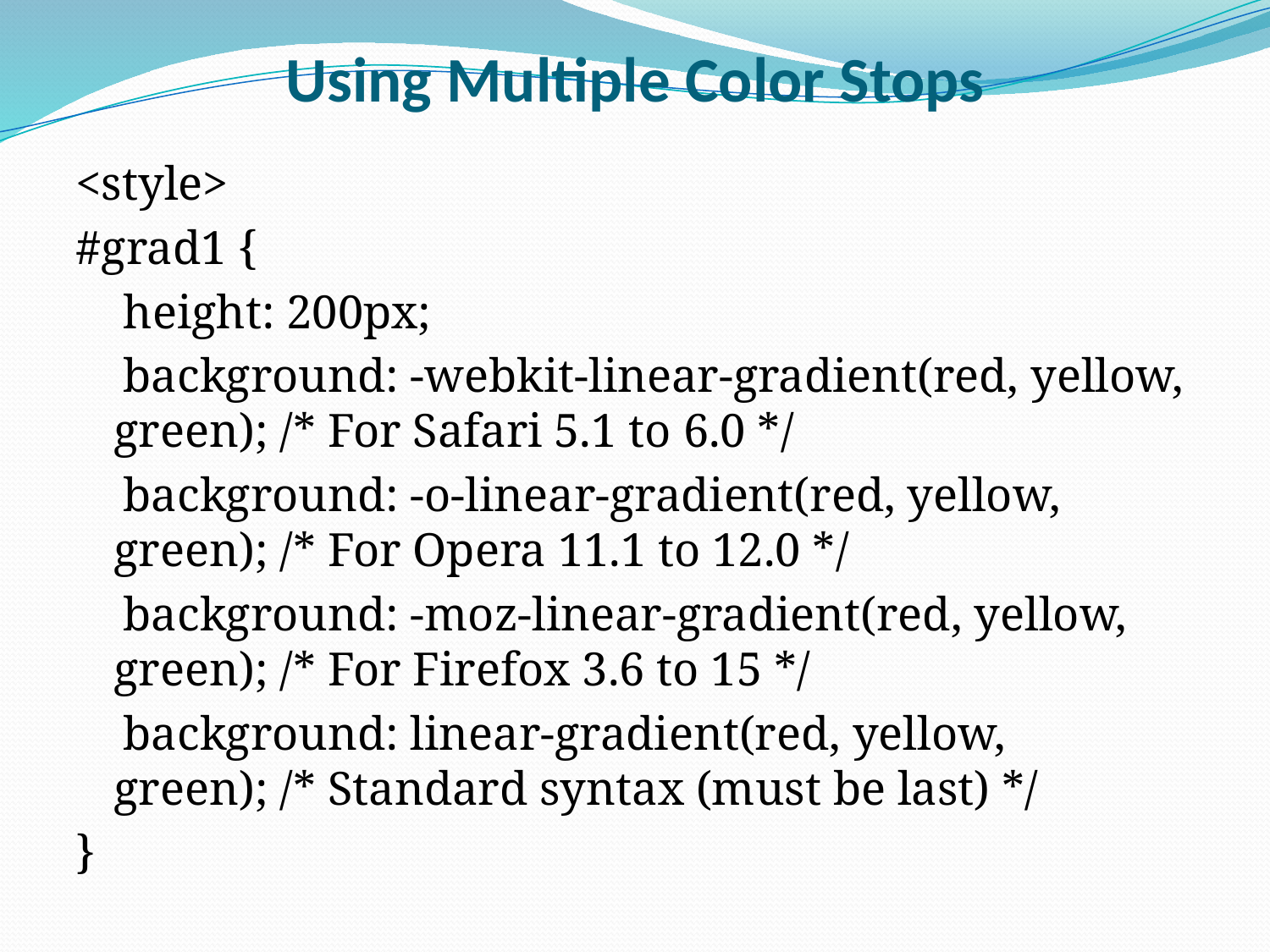

# Using Multiple Color Stops
<style>
#grad1 {
    height: 200px;
    background: -webkit-linear-gradient(red, yellow, green); /* For Safari 5.1 to 6.0 */
    background: -o-linear-gradient(red, yellow, green); /* For Opera 11.1 to 12.0 */
    background: -moz-linear-gradient(red, yellow, green); /* For Firefox 3.6 to 15 */
    background: linear-gradient(red, yellow, green); /* Standard syntax (must be last) */
}